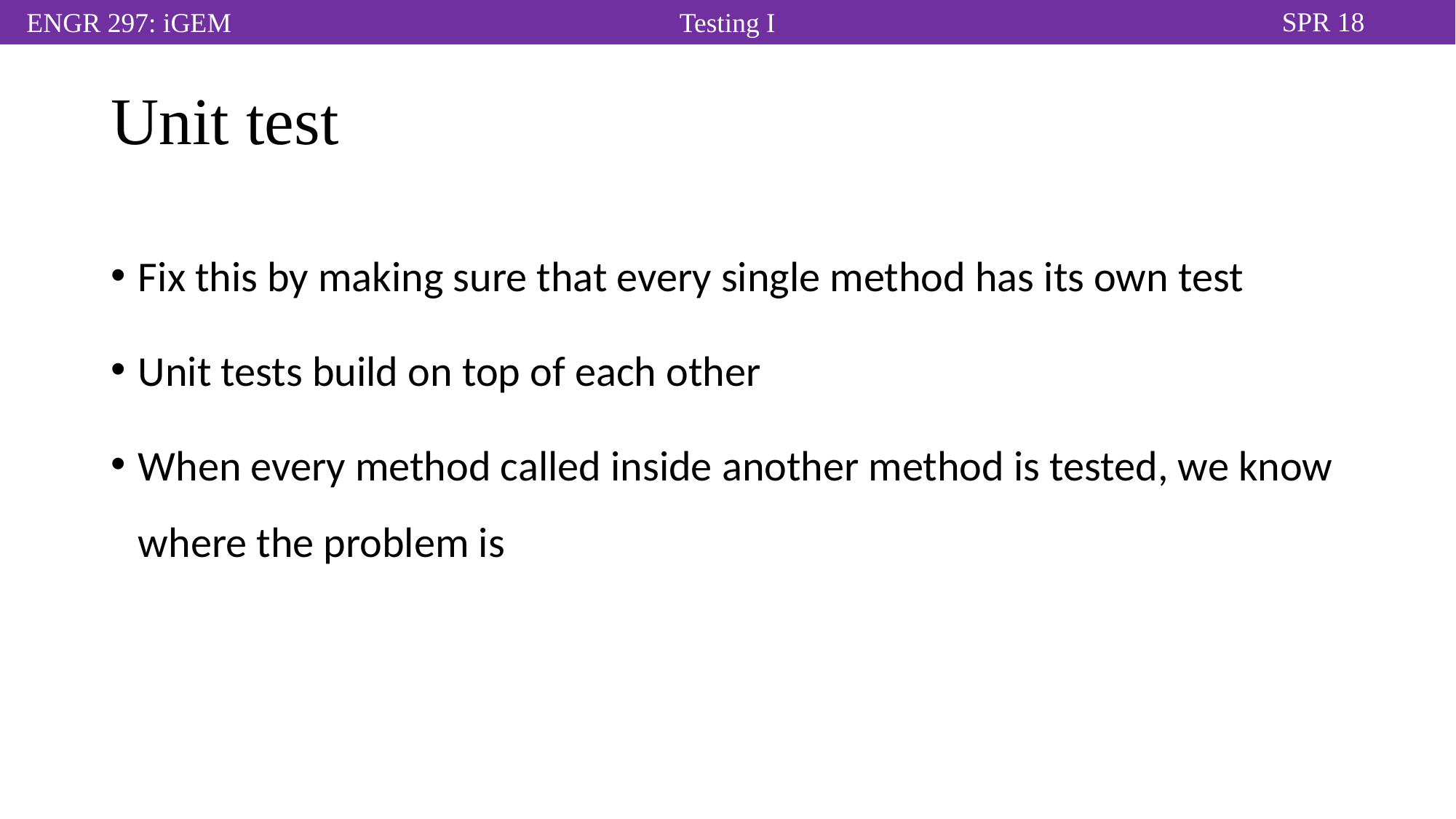

# Unit test
Fix this by making sure that every single method has its own test
Unit tests build on top of each other
When every method called inside another method is tested, we know where the problem is